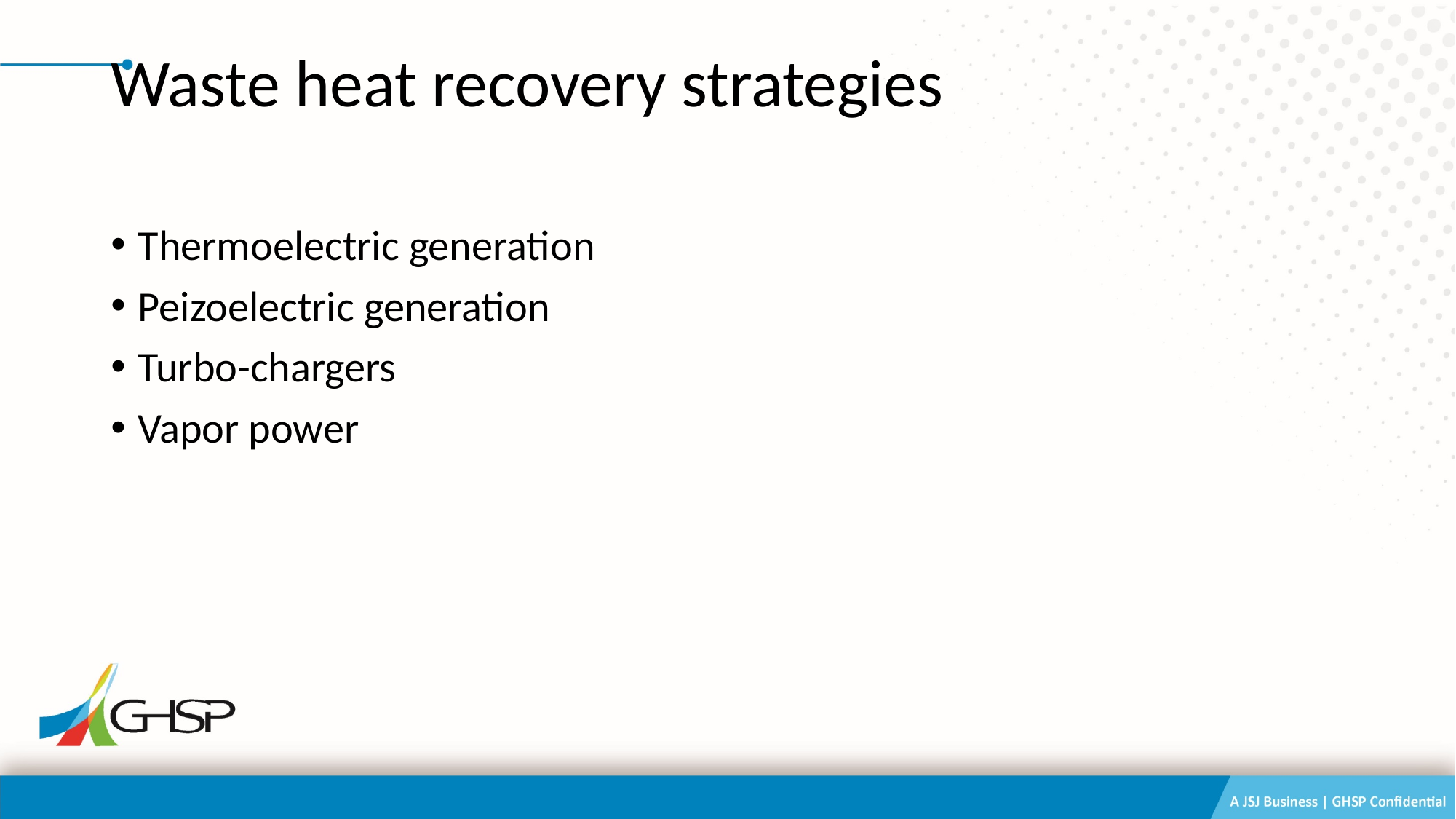

# Waste heat recovery strategies
Thermoelectric generation
Peizoelectric generation
Turbo-chargers
Vapor power